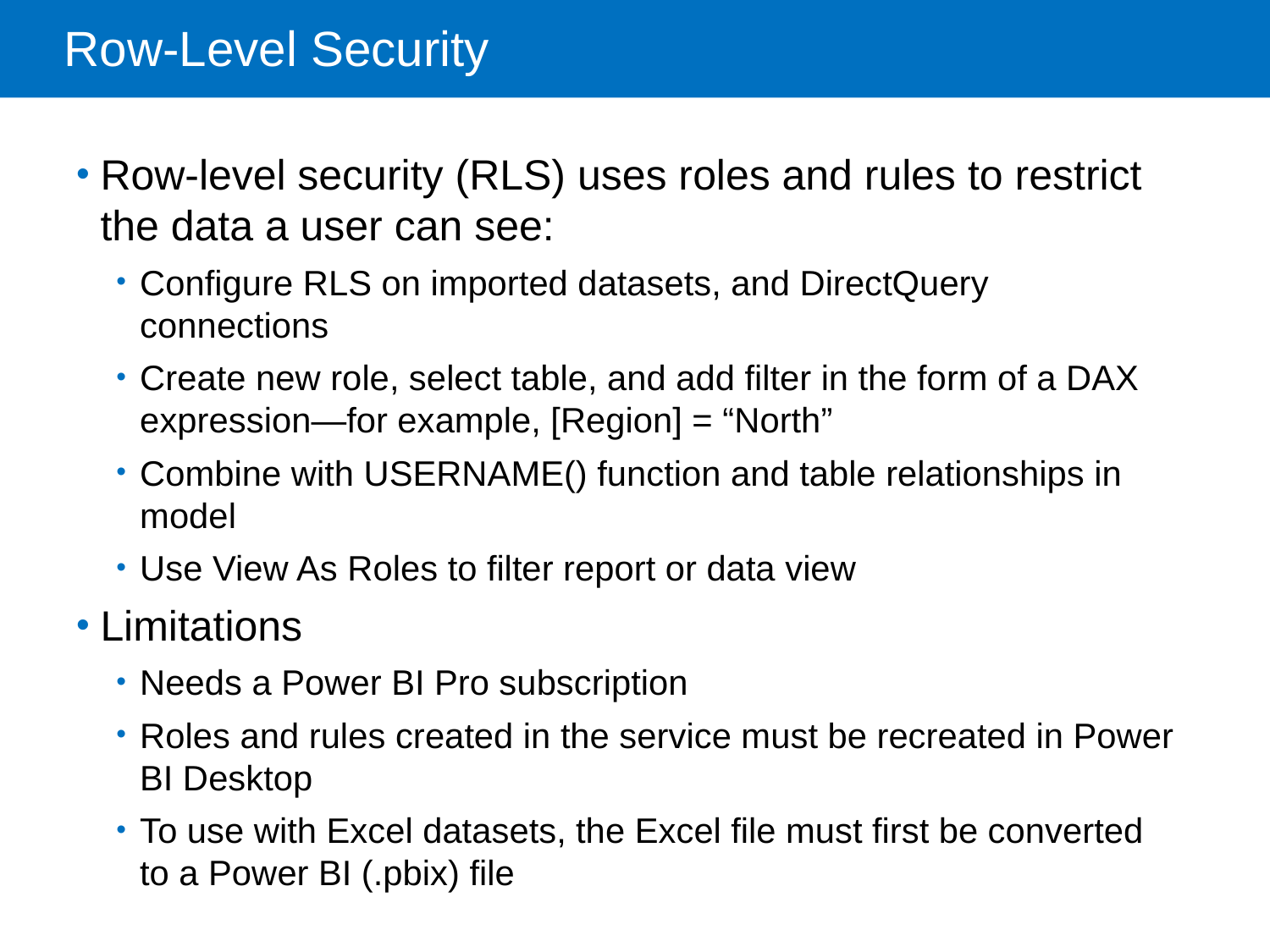

# Row-Level Security
Row-level security (RLS) uses roles and rules to restrict the data a user can see:
Configure RLS on imported datasets, and DirectQuery connections
Create new role, select table, and add filter in the form of a DAX expression—for example, [Region] = “North”
Combine with USERNAME() function and table relationships in model
Use View As Roles to filter report or data view
Limitations
Needs a Power BI Pro subscription
Roles and rules created in the service must be recreated in Power BI Desktop
To use with Excel datasets, the Excel file must first be converted to a Power BI (.pbix) file